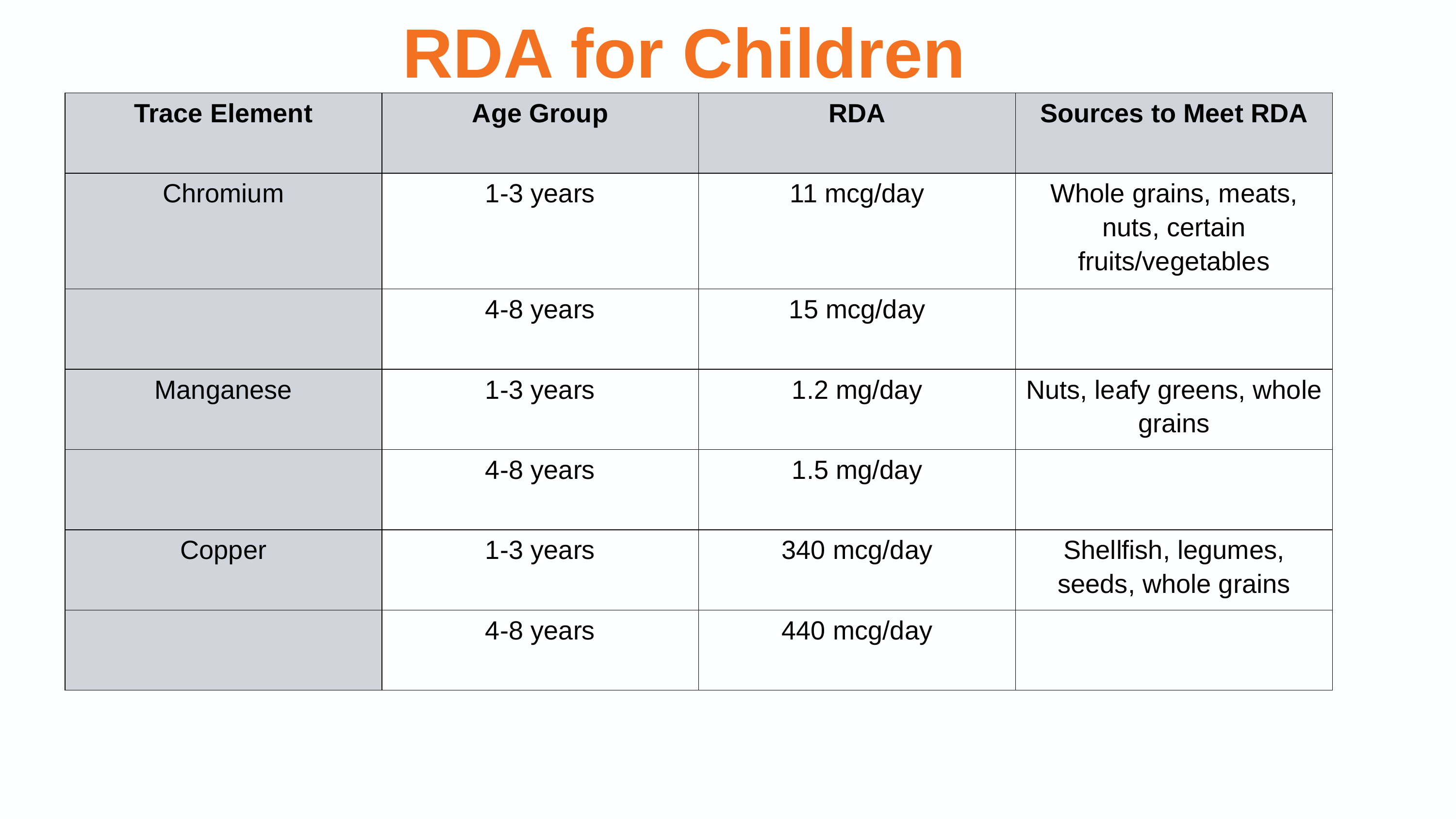

RDA for Children
| Trace Element | Age Group | RDA | Sources to Meet RDA |
| --- | --- | --- | --- |
| Chromium | 1-3 years | 11 mcg/day | Whole grains, meats, nuts, certain fruits/vegetables |
|  | 4-8 years | 15 mcg/day |  |
| Manganese | 1-3 years | 1.2 mg/day | Nuts, leafy greens, whole grains |
|  | 4-8 years | 1.5 mg/day |  |
| Copper | 1-3 years | 340 mcg/day | Shellfish, legumes, seeds, whole grains |
|  | 4-8 years | 440 mcg/day |  |